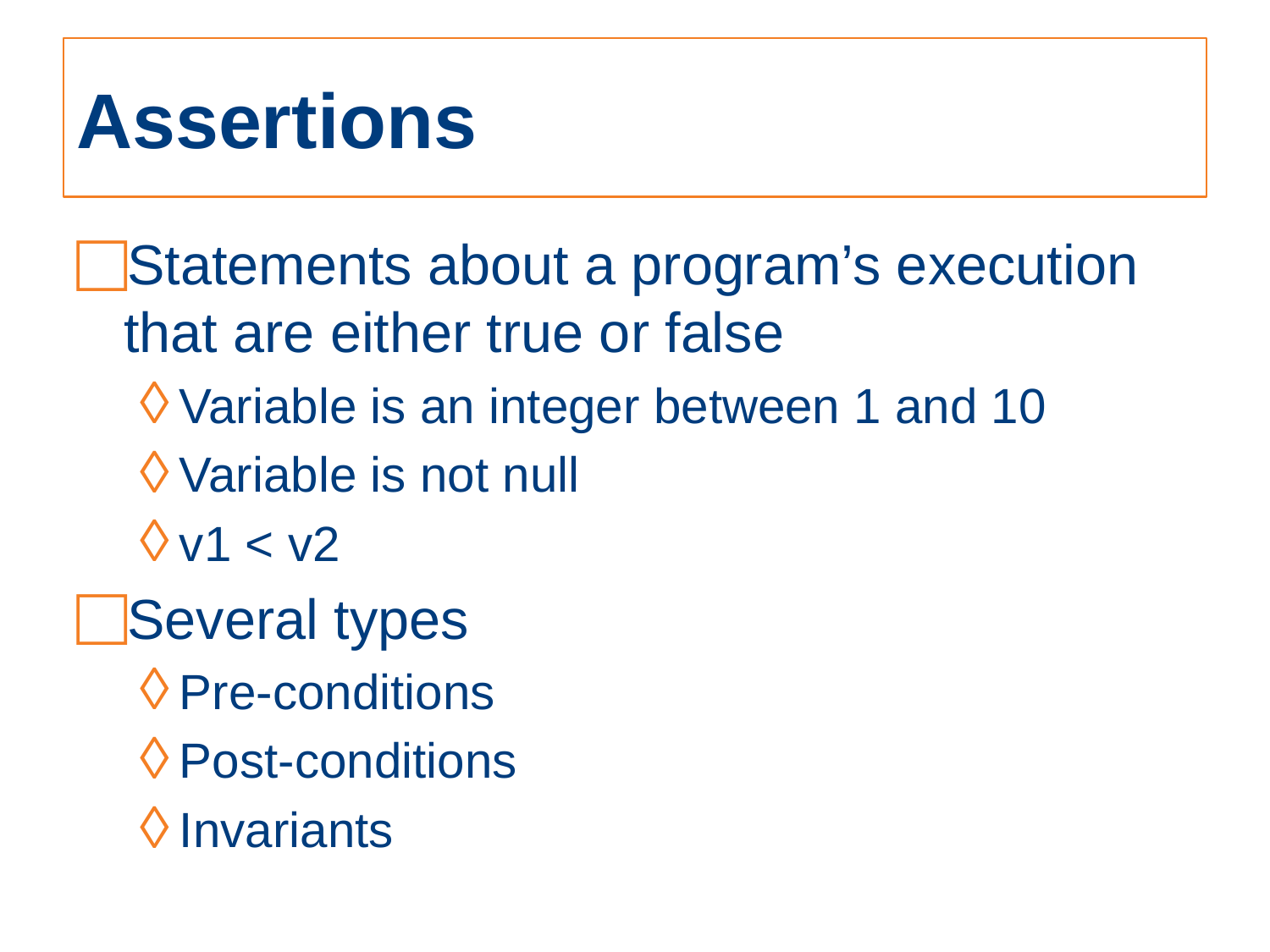

# Assertions
Statements about a program’s execution that are either true or false
Variable is an integer between 1 and 10
Variable is not null
v1 < v2
Several types
Pre-conditions
Post-conditions
Invariants